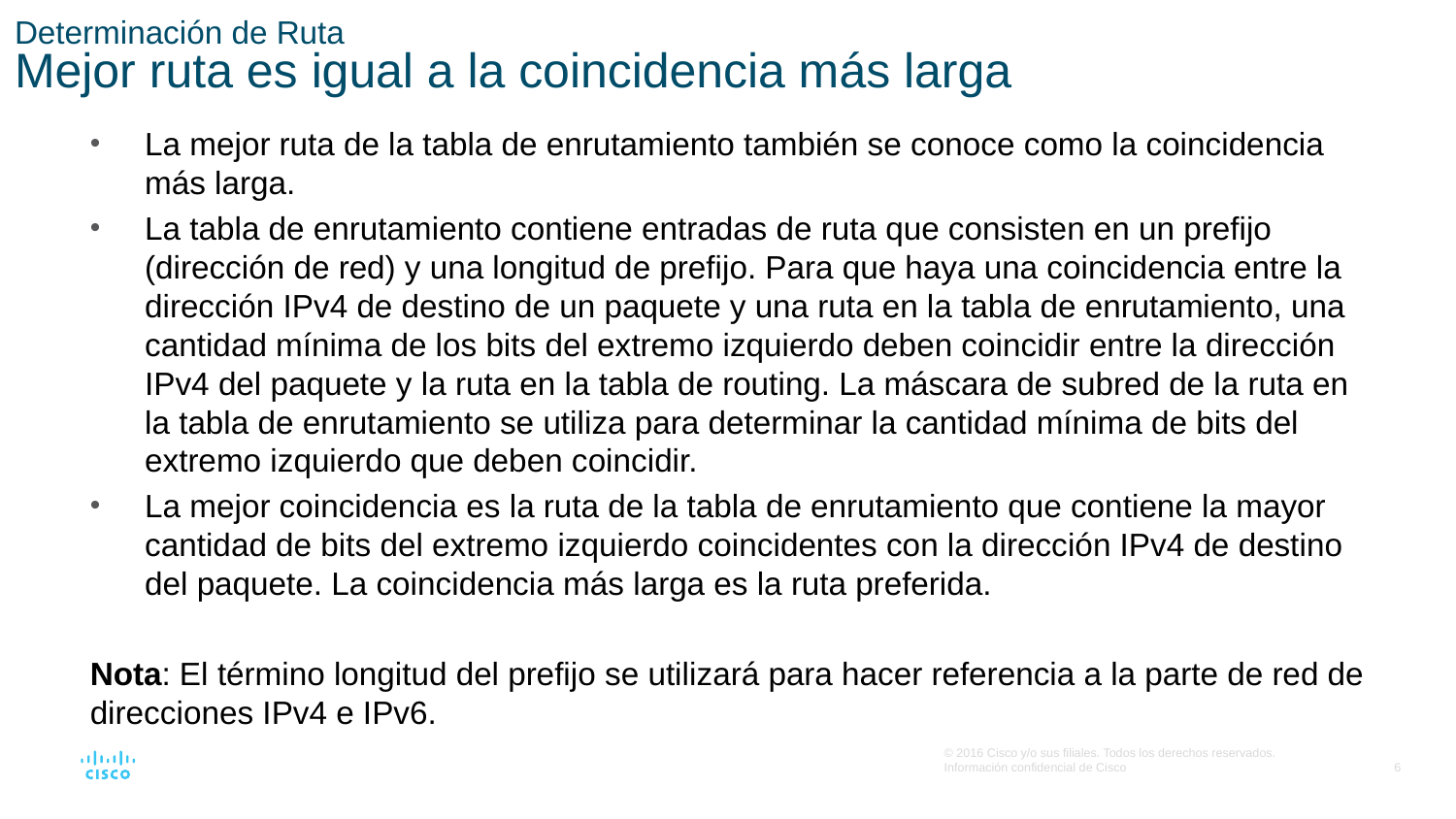

# Determinación de Ruta Mejor ruta es igual a la coincidencia más larga
La mejor ruta de la tabla de enrutamiento también se conoce como la coincidencia más larga.
La tabla de enrutamiento contiene entradas de ruta que consisten en un prefijo (dirección de red) y una longitud de prefijo. Para que haya una coincidencia entre la dirección IPv4 de destino de un paquete y una ruta en la tabla de enrutamiento, una cantidad mínima de los bits del extremo izquierdo deben coincidir entre la dirección IPv4 del paquete y la ruta en la tabla de routing. La máscara de subred de la ruta en la tabla de enrutamiento se utiliza para determinar la cantidad mínima de bits del extremo izquierdo que deben coincidir.
La mejor coincidencia es la ruta de la tabla de enrutamiento que contiene la mayor cantidad de bits del extremo izquierdo coincidentes con la dirección IPv4 de destino del paquete. La coincidencia más larga es la ruta preferida.

Nota: El término longitud del prefijo se utilizará para hacer referencia a la parte de red de direcciones IPv4 e IPv6.